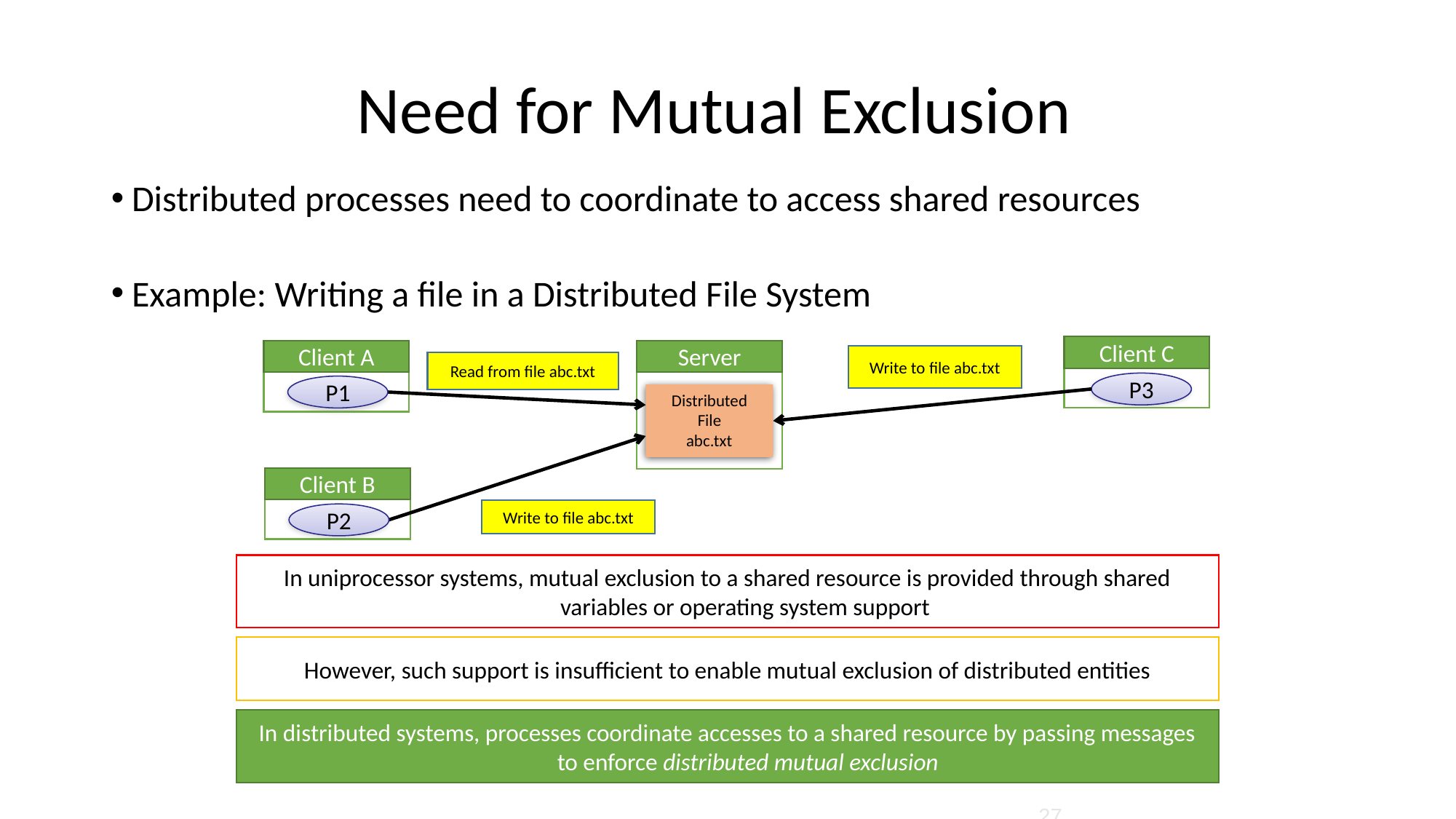

# Need for Mutual Exclusion
Distributed processes need to coordinate to access shared resources

Example: Writing a file in a Distributed File System

Client C

Client A

Server
Write to file abc.txt
Read from file abc.txt
P3
P1
Distributed
File
abc.txt

Client B
Write to file abc.txt
P2
In uniprocessor systems, mutual exclusion to a shared resource is provided through shared variables or operating system support
However, such support is insufficient to enable mutual exclusion of distributed entities
In distributed systems, processes coordinate accesses to a shared resource by passing messages to enforce distributed mutual exclusion
27